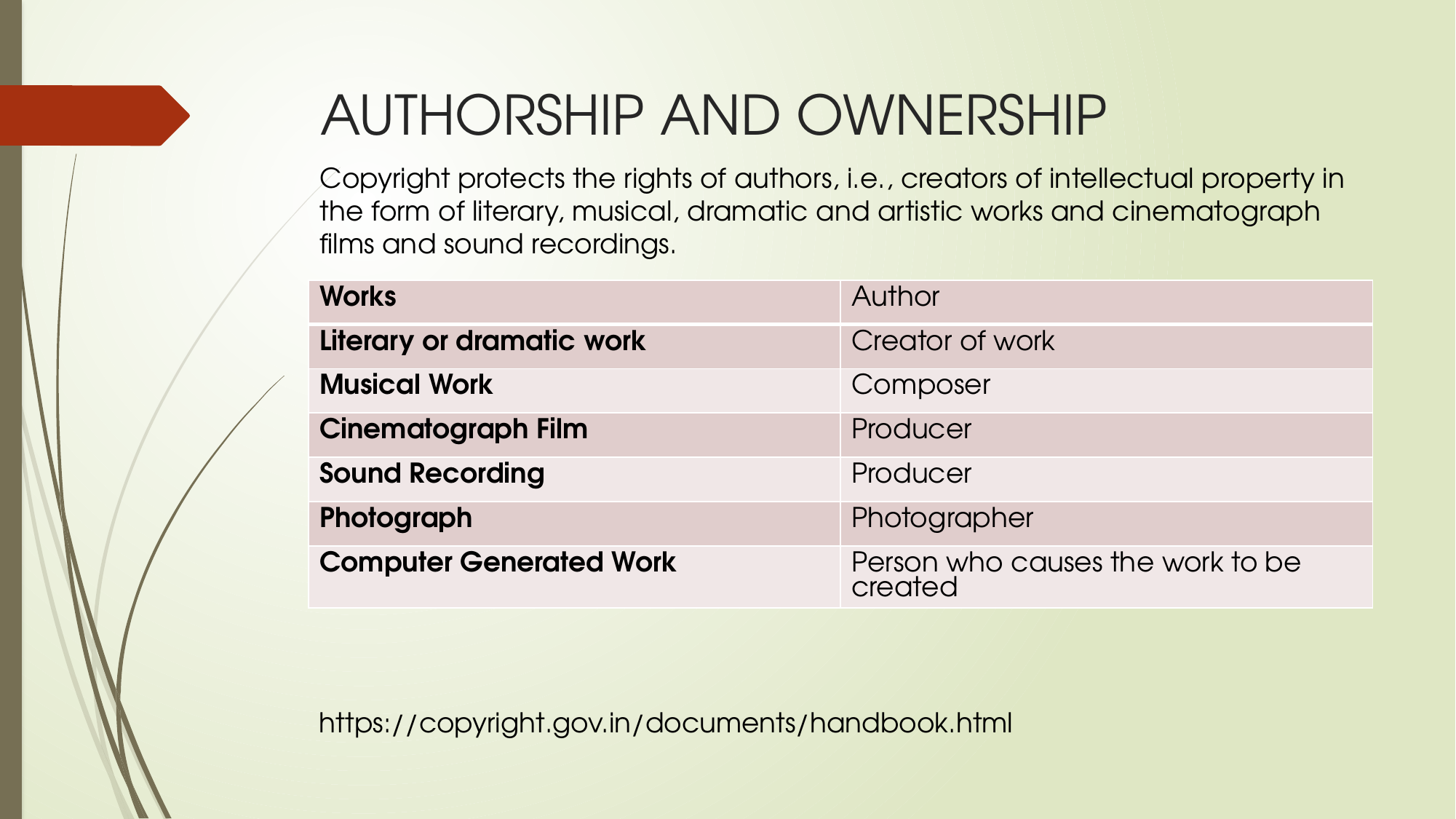

# AUTHORSHIP AND OWNERSHIP
Copyright protects the rights of authors, i.e., creators of intellectual property in the form of literary, musical, dramatic and artistic works and cinematograph films and sound recordings.
| Works | Author |
| --- | --- |
| Literary or dramatic work | Creator of work |
| Musical Work | Composer |
| Cinematograph Film | Producer |
| Sound Recording | Producer |
| Photograph | Photographer |
| Computer Generated Work | Person who causes the work to be created |
https://copyright.gov.in/documents/handbook.html